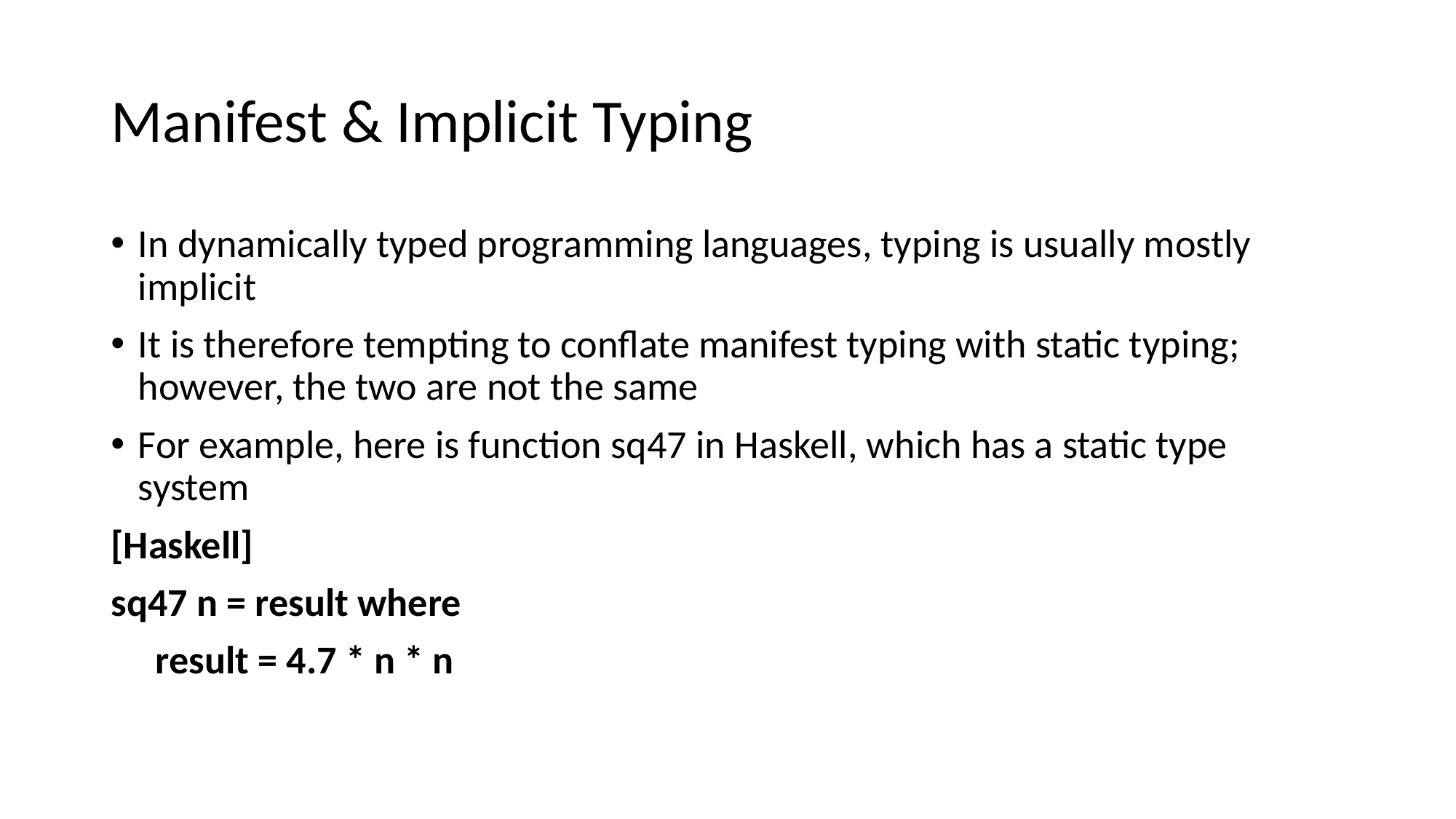

# Manifest & Implicit Typing
In dynamically typed programming languages, typing is usually mostly implicit
It is therefore tempting to conflate manifest typing with static typing; however, the two are not the same
For example, here is function sq47 in Haskell, which has a static type system
[Haskell]
sq47 n = result where
     result = 4.7 * n * n